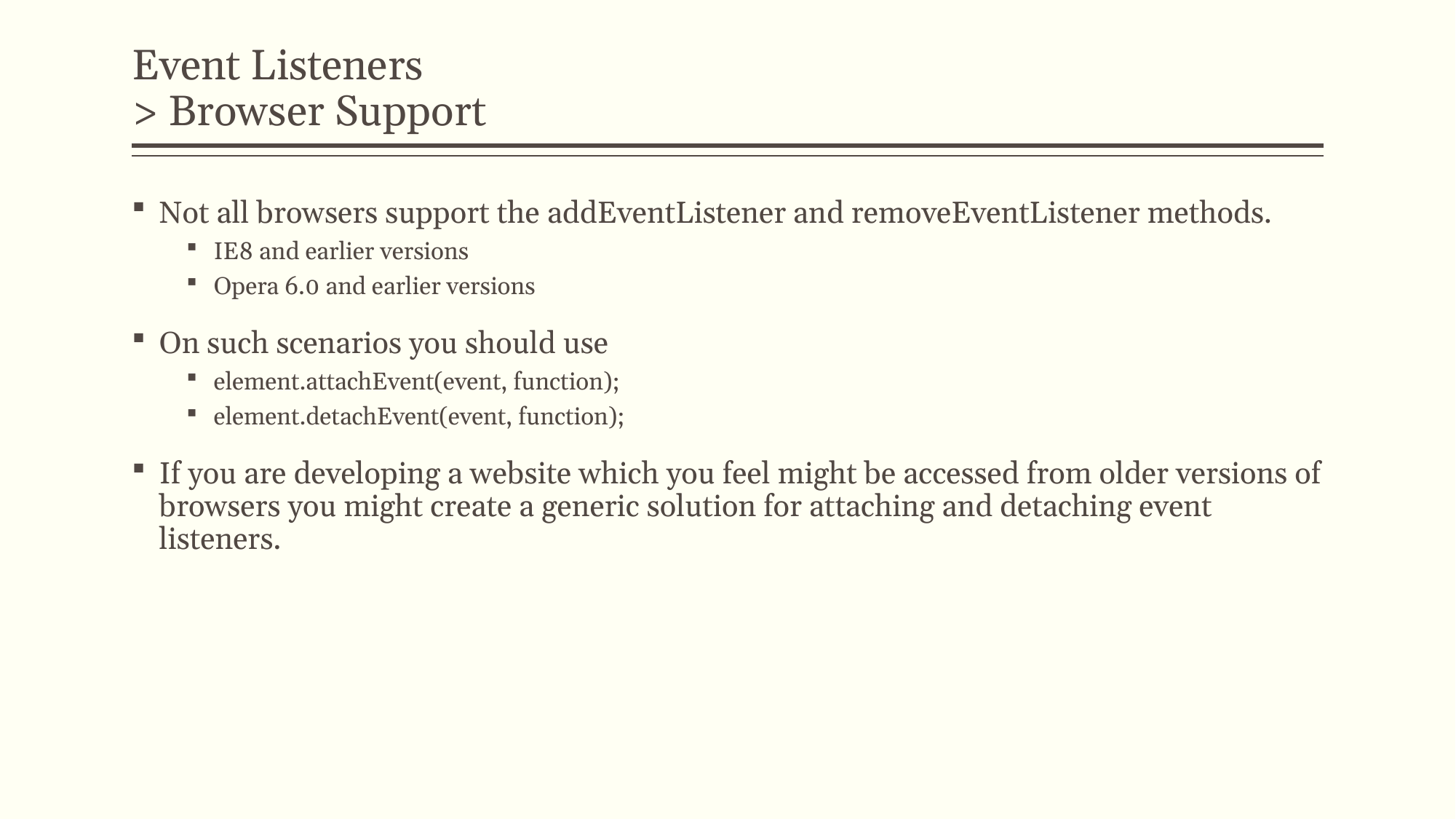

# Event Listeners > Browser Support
Not all browsers support the addEventListener and removeEventListener methods.
IE8 and earlier versions
Opera 6.0 and earlier versions
On such scenarios you should use
element.attachEvent(event, function);
element.detachEvent(event, function);
If you are developing a website which you feel might be accessed from older versions of browsers you might create a generic solution for attaching and detaching event listeners.